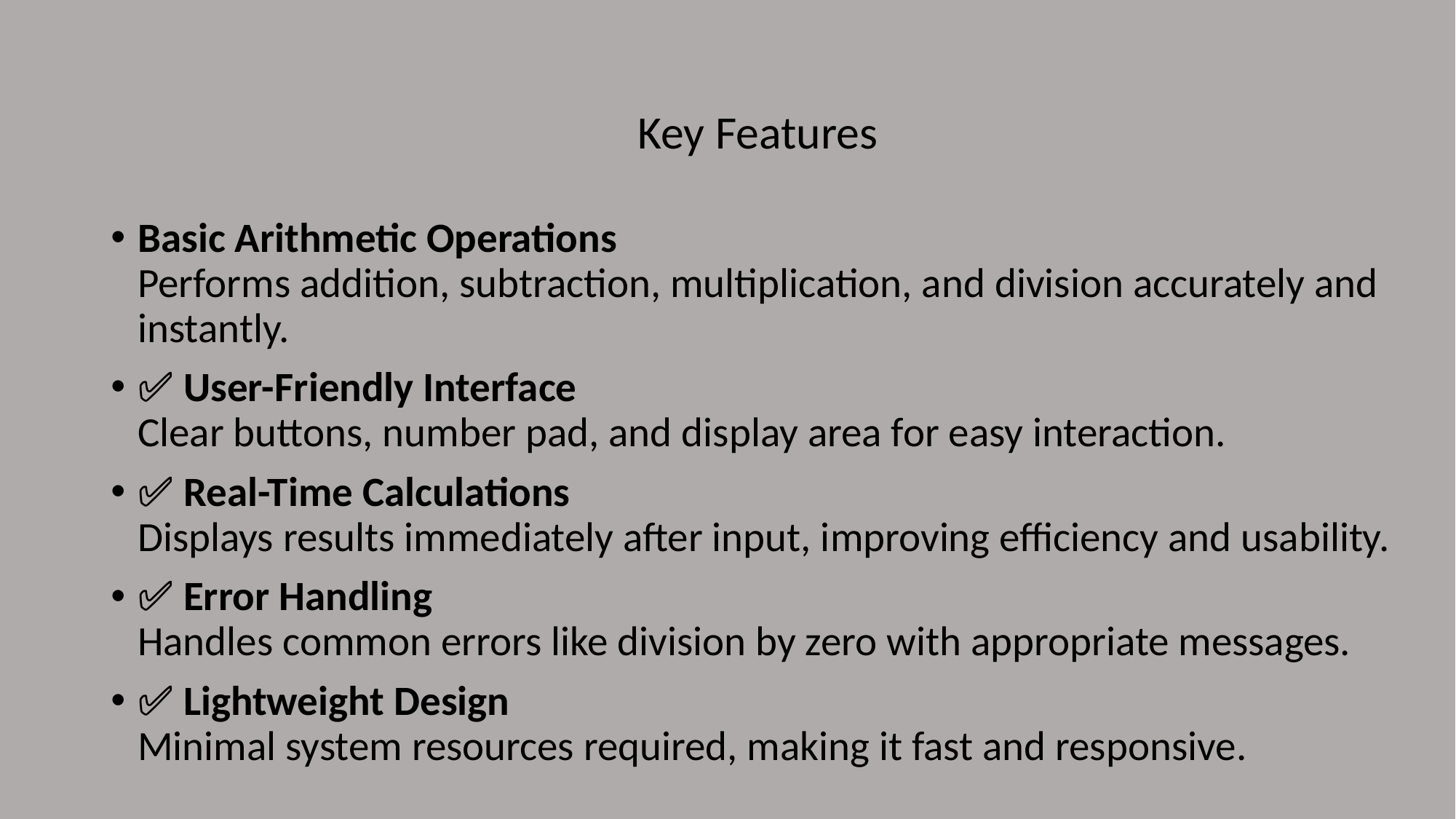

# Key Features
Basic Arithmetic Operations
Performs addition, subtraction, multiplication, and division accurately and instantly.
✅ User-Friendly Interface
Clear buttons, number pad, and display area for easy interaction.
✅ Real-Time Calculations
Displays results immediately after input, improving efficiency and usability.
✅ Error Handling
Handles common errors like division by zero with appropriate messages.
✅ Lightweight Design
Minimal system resources required, making it fast and responsive.